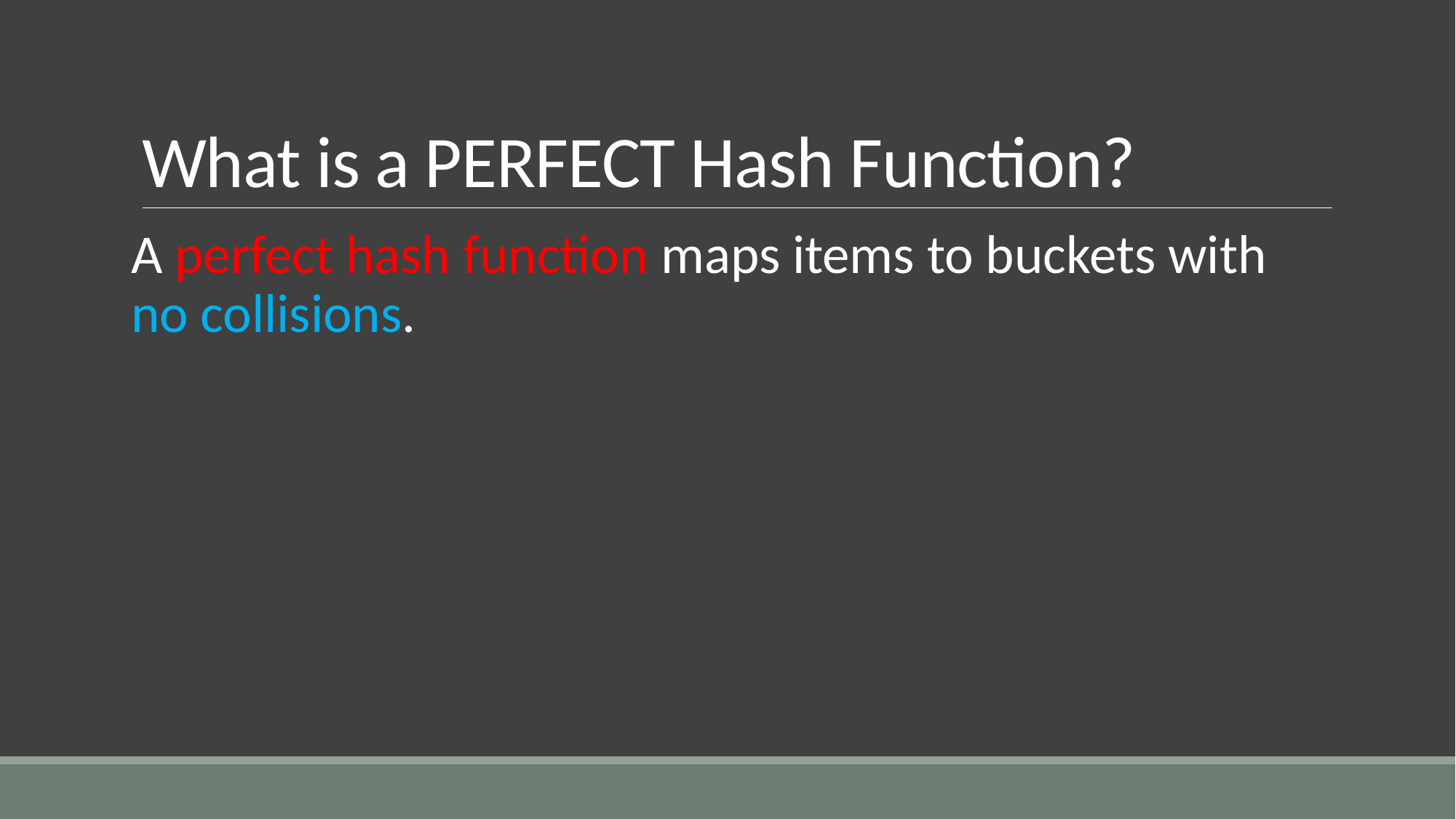

# What is a PERFECT Hash Function?
A perfect hash function maps items to buckets with no collisions.